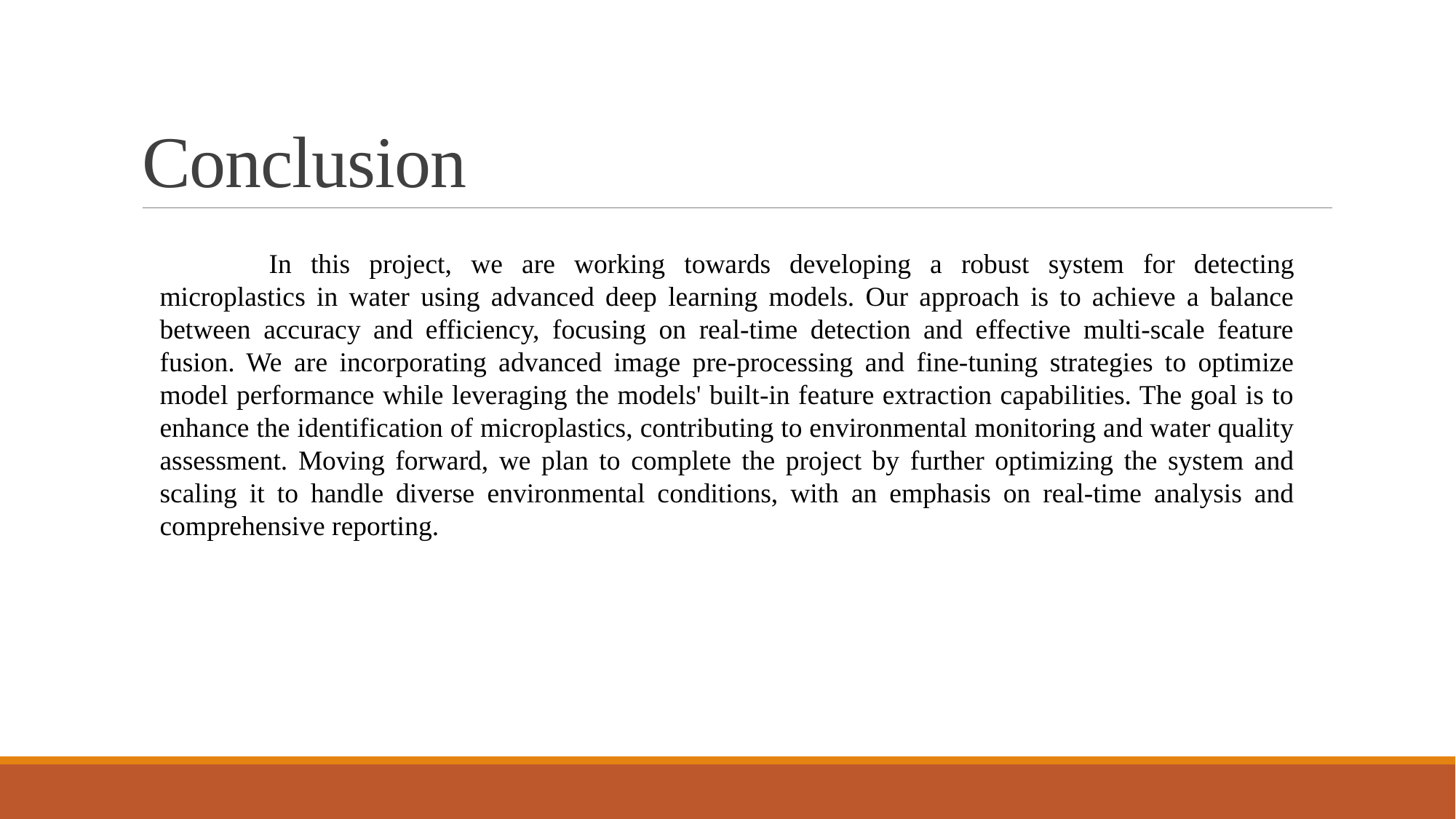

# Conclusion
	In this project, we are working towards developing a robust system for detecting microplastics in water using advanced deep learning models. Our approach is to achieve a balance between accuracy and efficiency, focusing on real-time detection and effective multi-scale feature fusion. We are incorporating advanced image pre-processing and fine-tuning strategies to optimize model performance while leveraging the models' built-in feature extraction capabilities. The goal is to enhance the identification of microplastics, contributing to environmental monitoring and water quality assessment. Moving forward, we plan to complete the project by further optimizing the system and scaling it to handle diverse environmental conditions, with an emphasis on real-time analysis and comprehensive reporting.